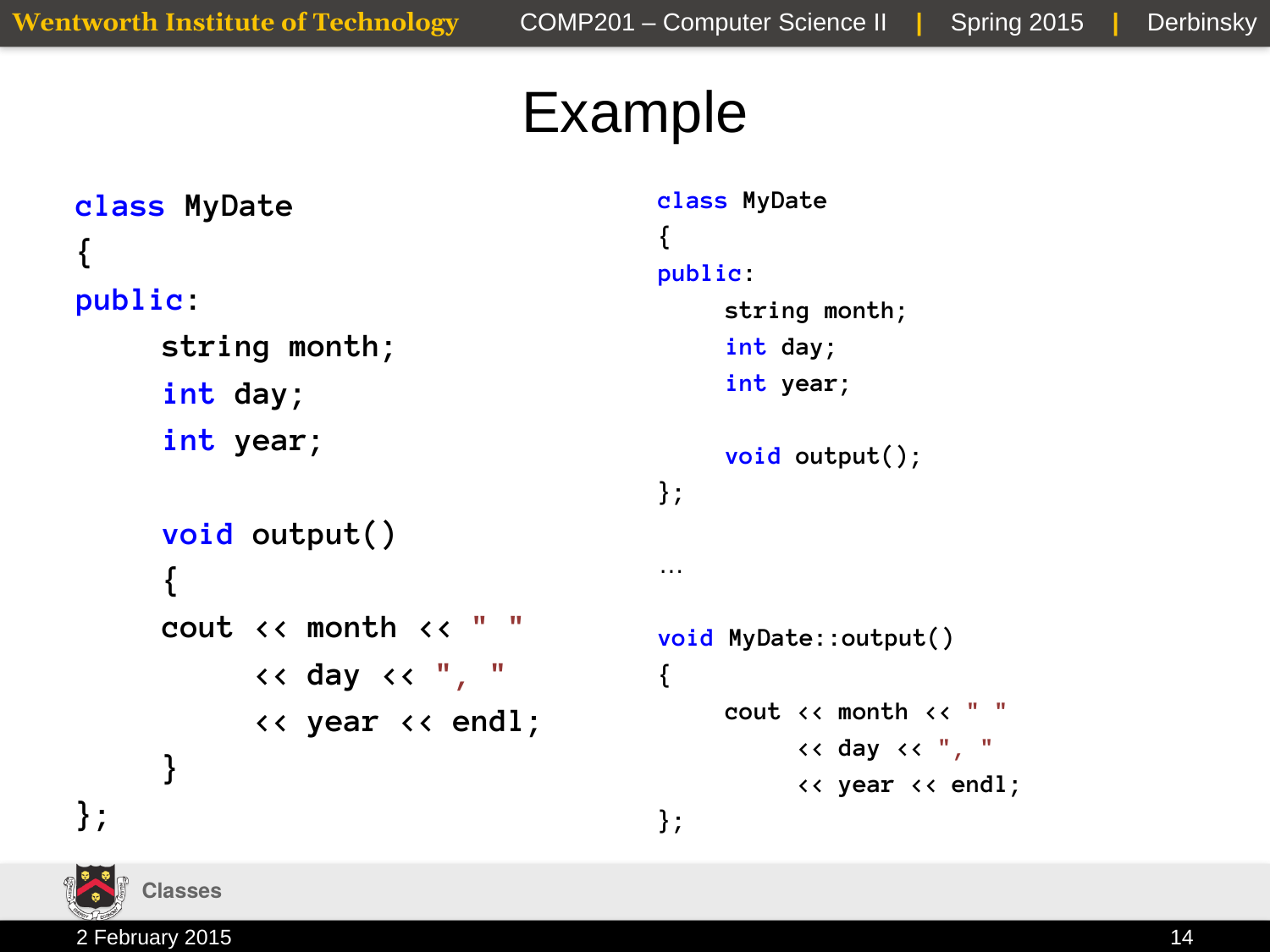

# Example
class MyDate
{
public:
	string month;
	int day;
	int year;

	void output()
	{
		cout << month << " "
		     << day << ", "
		     << year << endl;
	}
};

class MyDate
{
public:
	string month;
	int day;
	int year;

	void output();
};

…

void MyDate::output()
{
	cout << month << " "
	     << day << ", "
	     << year << endl;
};
Classes
2 February 2015
14